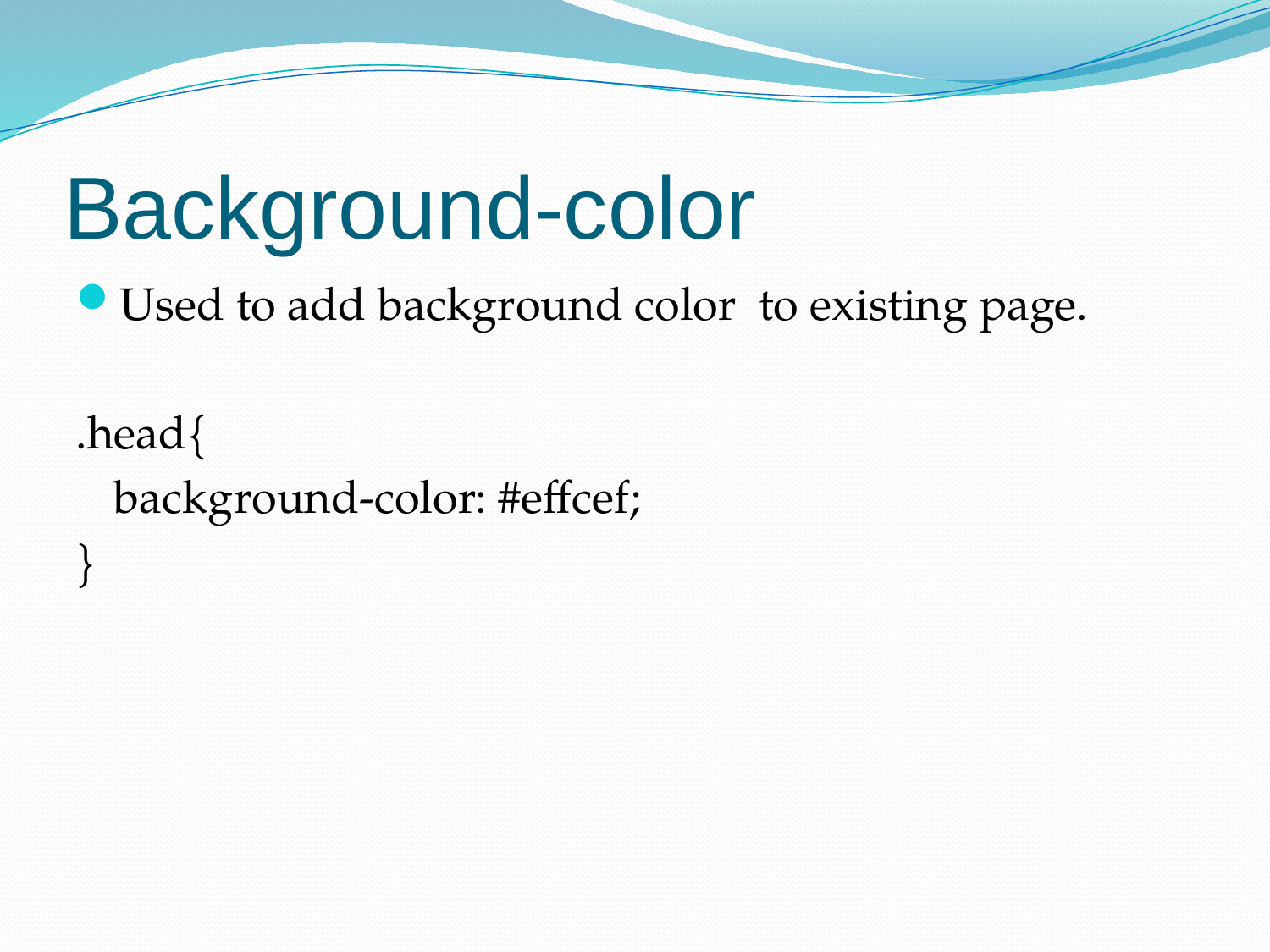

# Background-color
Used to add background color  to existing page.

.head{
	background-color: #effcef;
}